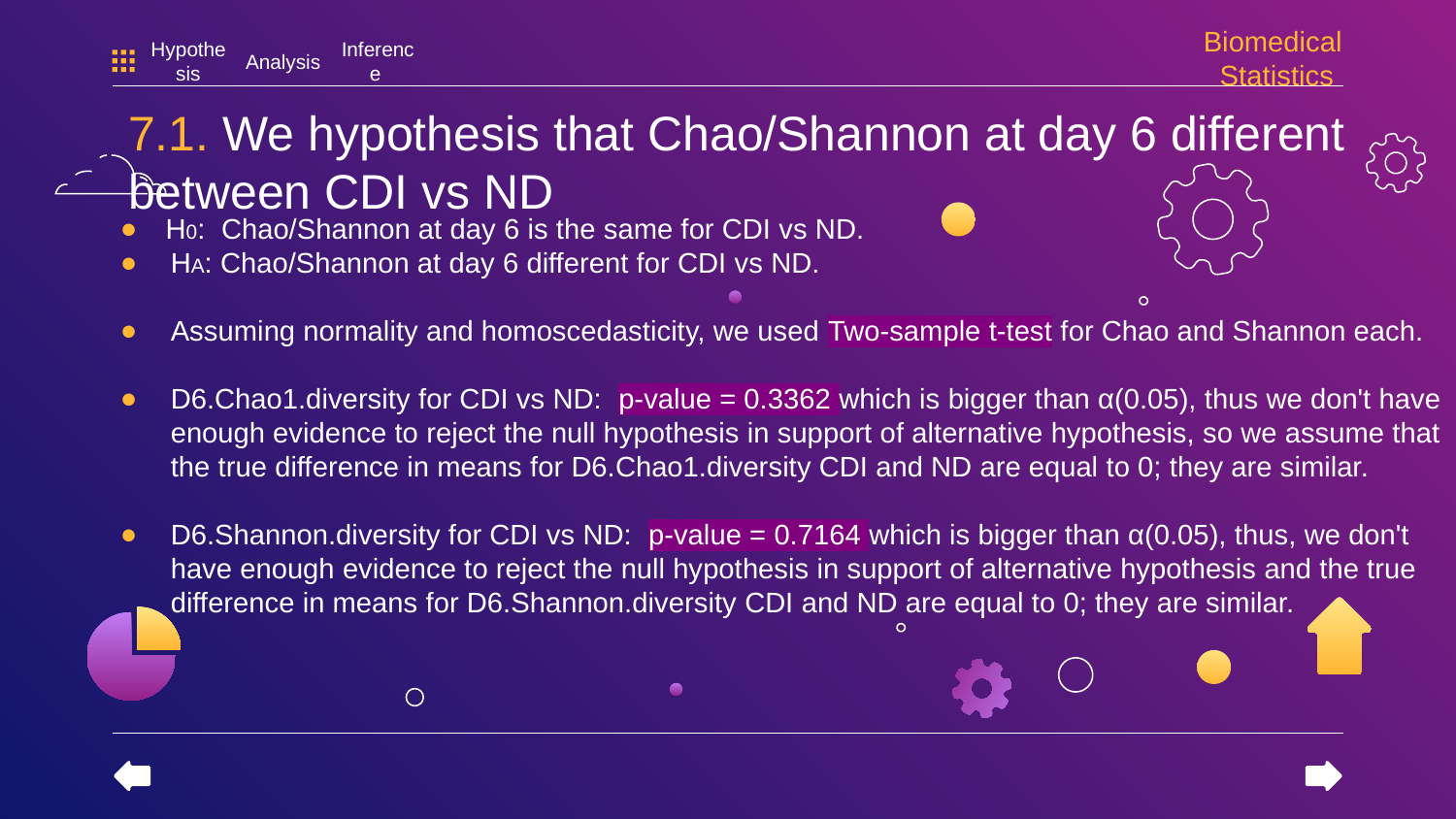

Biomedical Statistics
Hypothesis
Analysis
Inference

# 7.1. We hypothesis that Chao/Shannon at day 6 different between CDI vs ND

H0:  Chao/Shannon at day 6 is the same for CDI vs ND.
HA: Chao/Shannon at day 6 different for CDI vs ND.

Assuming normality and homoscedasticity, we used Two-sample t-test for Chao and Shannon each.

D6.Chao1.diversity for CDI vs ND:  p-value = 0.3362 which is bigger than α(0.05), thus we don't have enough evidence to reject the null hypothesis in support of alternative hypothesis, so we assume that the true difference in means for D6.Chao1.diversity CDI and ND are equal to 0; they are similar.

D6.Shannon.diversity for CDI vs ND:  p-value = 0.7164 which is bigger than α(0.05), thus, we don't have enough evidence to reject the null hypothesis in support of alternative hypothesis and the true difference in means for D6.Shannon.diversity CDI and ND are equal to 0; they are similar.